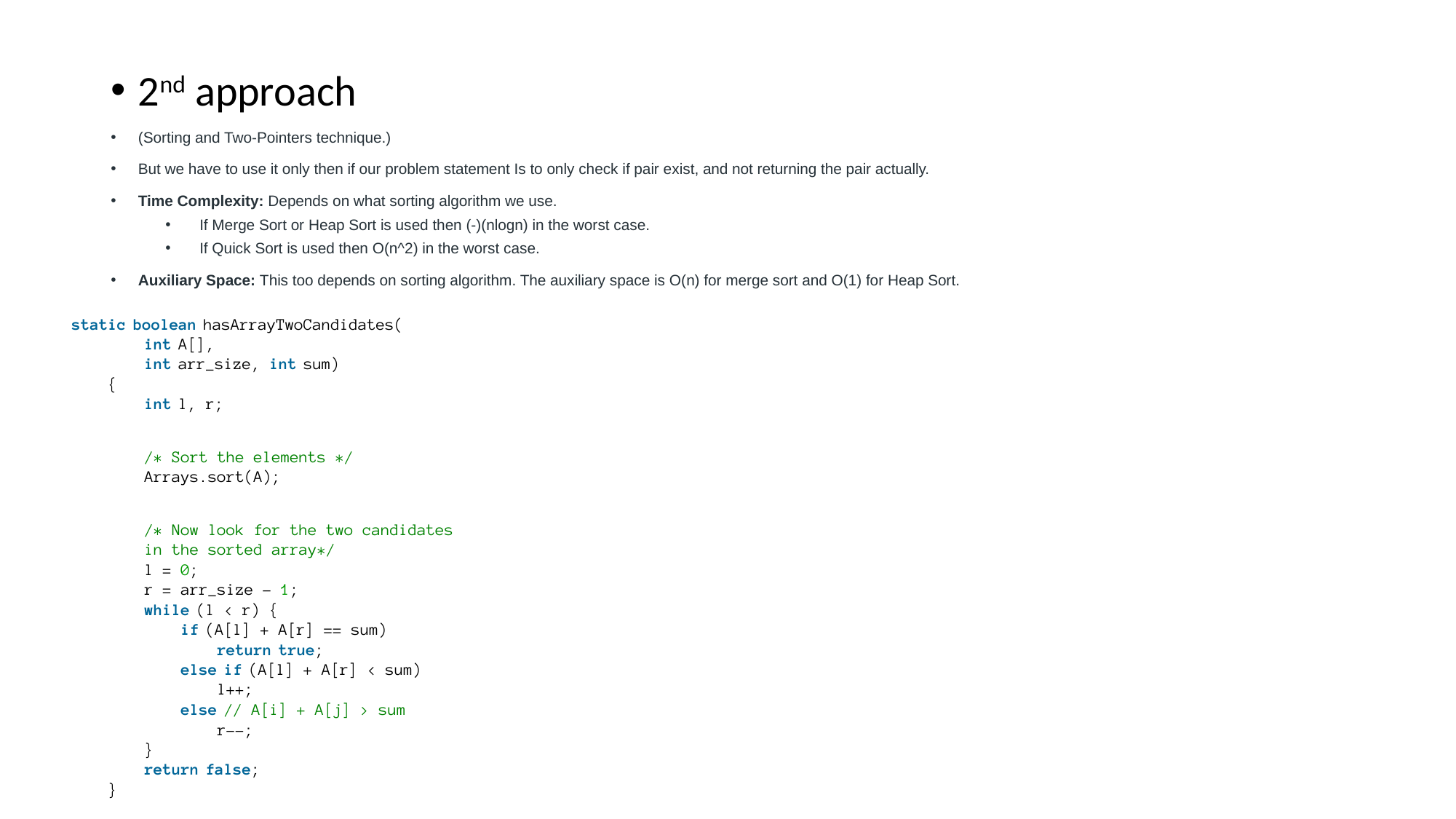

2nd approach
(Sorting and Two-Pointers technique.)
But we have to use it only then if our problem statement Is to only check if pair exist, and not returning the pair actually.
Time Complexity: Depends on what sorting algorithm we use.
If Merge Sort or Heap Sort is used then (-)(nlogn) in the worst case.
If Quick Sort is used then O(n^2) in the worst case.
Auxiliary Space: This too depends on sorting algorithm. The auxiliary space is O(n) for merge sort and O(1) for Heap Sort.

static boolean hasArrayTwoCandidates(
        int A[],
        int arr_size, int sum)
    {
        int l, r;

        /* Sort the elements */
        Arrays.sort(A);

        /* Now look for the two candidates
        in the sorted array*/
        l = 0;
        r = arr_size - 1;
        while (l < r) {
            if (A[l] + A[r] == sum)
                return true;
            else if (A[l] + A[r] < sum)
                l++;
            else // A[i] + A[j] > sum
                r--;
        }
        return false;
    }